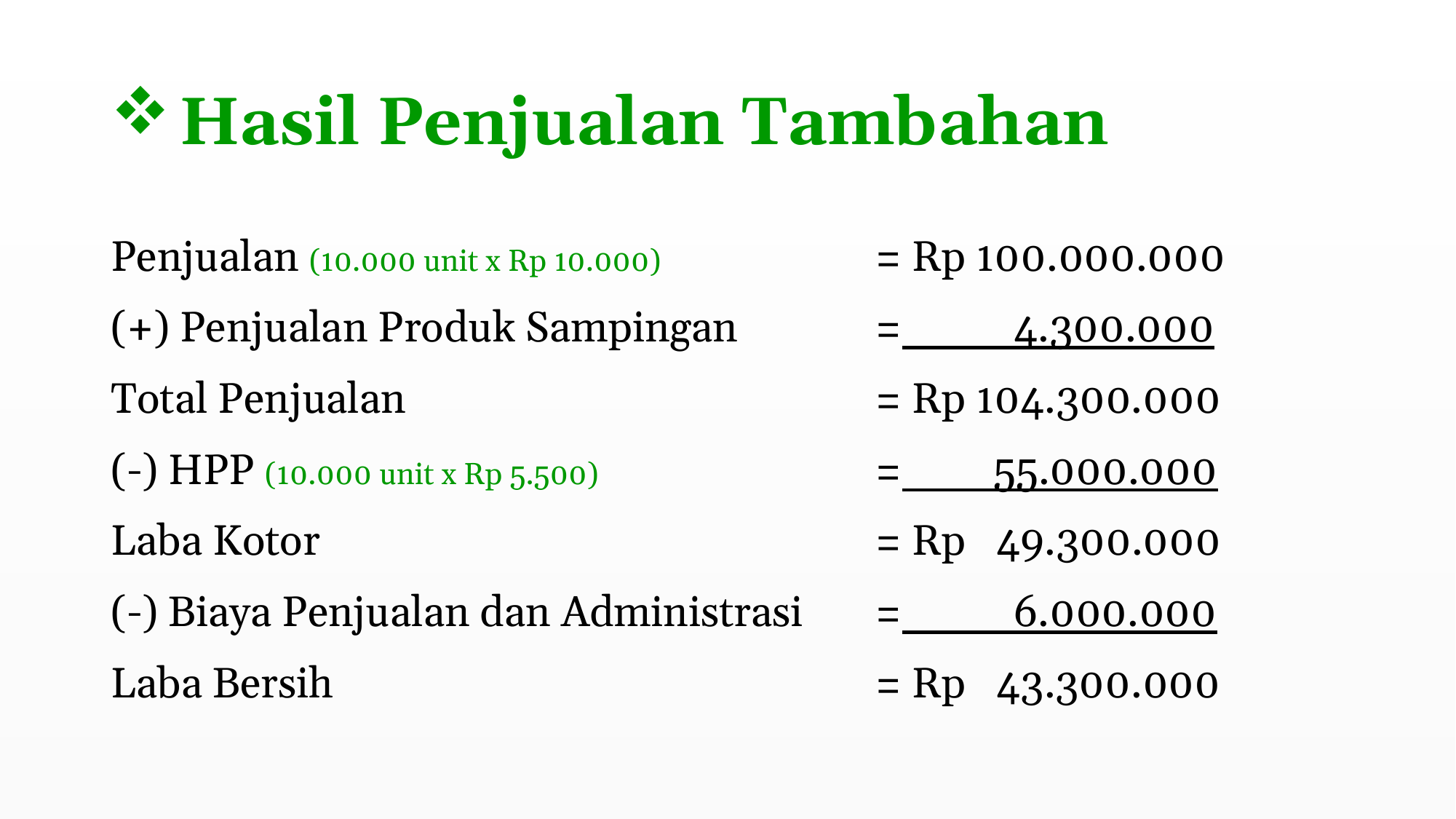

# Hasil Penjualan Tambahan
Penjualan (10.000 unit x Rp 10.000) 		= Rp 100.000.000
(+) Penjualan Produk Sampingan		=           4.300.000
Total Penjualan					= Rp 104.300.000
(-) HPP (10.000 unit x Rp 5.500) 			=         55.000.000
Laba Kotor 					= Rp   49.300.000
(-) Biaya Penjualan dan Administrasi 	=           6.000.000
Laba Bersih 					= Rp   43.300.000